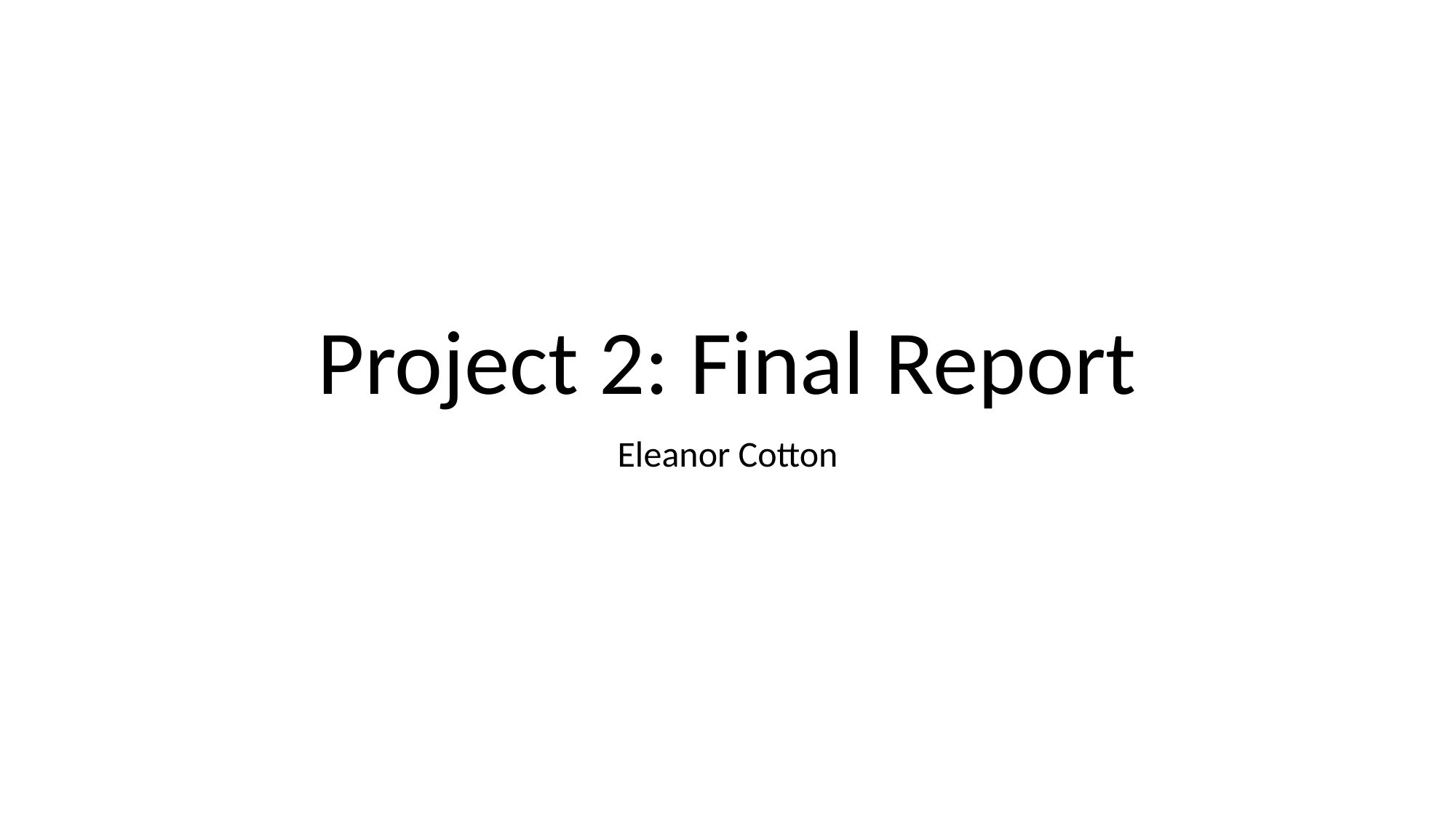

# Project 2: Final Report
Eleanor Cotton